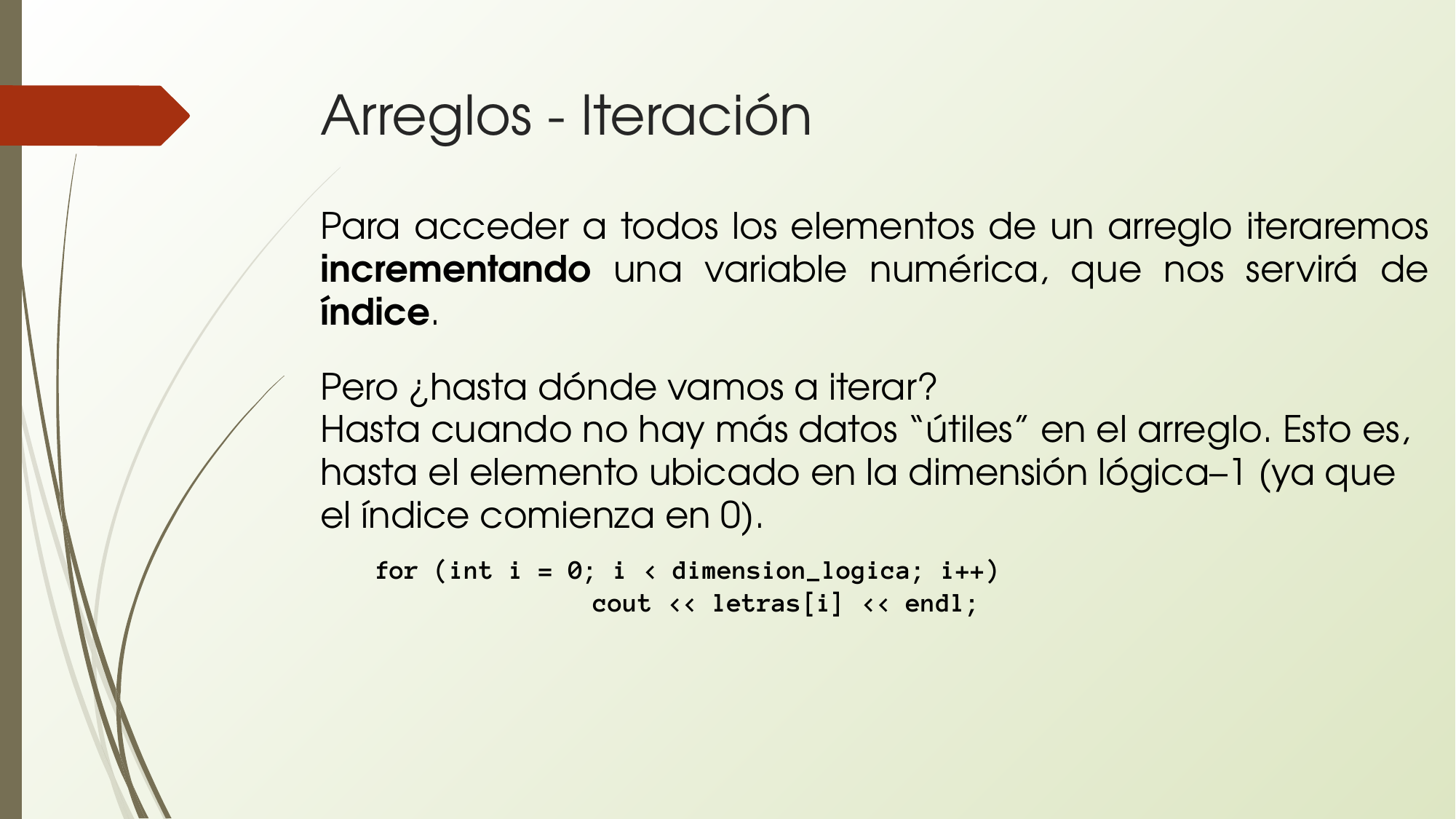

# Arreglos - Iteración
Para acceder a todos los elementos de un arreglo iteraremos incrementando una variable numérica, que nos servirá de índice.
Pero ¿hasta dónde vamos a iterar?
Hasta cuando no hay más datos “útiles” en el arreglo. Esto es, hasta el elemento ubicado en la dimensión lógica–1 (ya que el índice comienza en 0).
for (int i = 0; i < dimension_logica; i++)
		cout << letras[i] << endl;